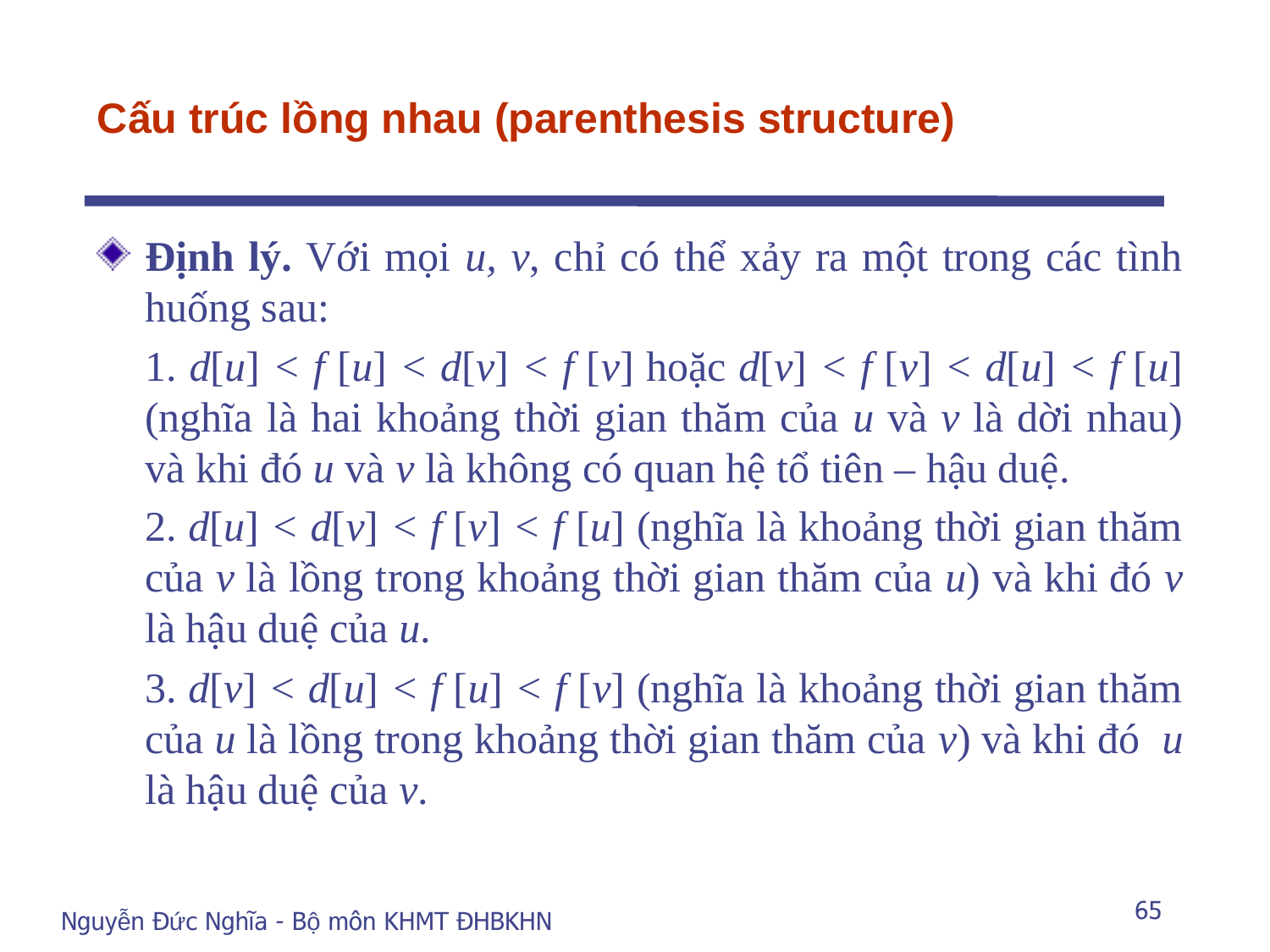

# Cấu trúc lồng nhau (parenthesis structure)
Định lý. Với mọi u, v, chỉ có thể xảy ra một trong các tình huống sau:
	1. d[u] < f [u] < d[v] < f [v] hoặc d[v] < f [v] < d[u] < f [u] (nghĩa là hai khoảng thời gian thăm của u và v là dời nhau) và khi đó u và v là không có quan hệ tổ tiên – hậu duệ.
	2. d[u] < d[v] < f [v] < f [u] (nghĩa là khoảng thời gian thăm của v là lồng trong khoảng thời gian thăm của u) và khi đó v là hậu duệ của u.
	3. d[v] < d[u] < f [u] < f [v] (nghĩa là khoảng thời gian thăm của u là lồng trong khoảng thời gian thăm của v) và khi đó  u là hậu duệ của v.
65
Nguyễn Đức Nghĩa - Bộ môn KHMT ĐHBKHN